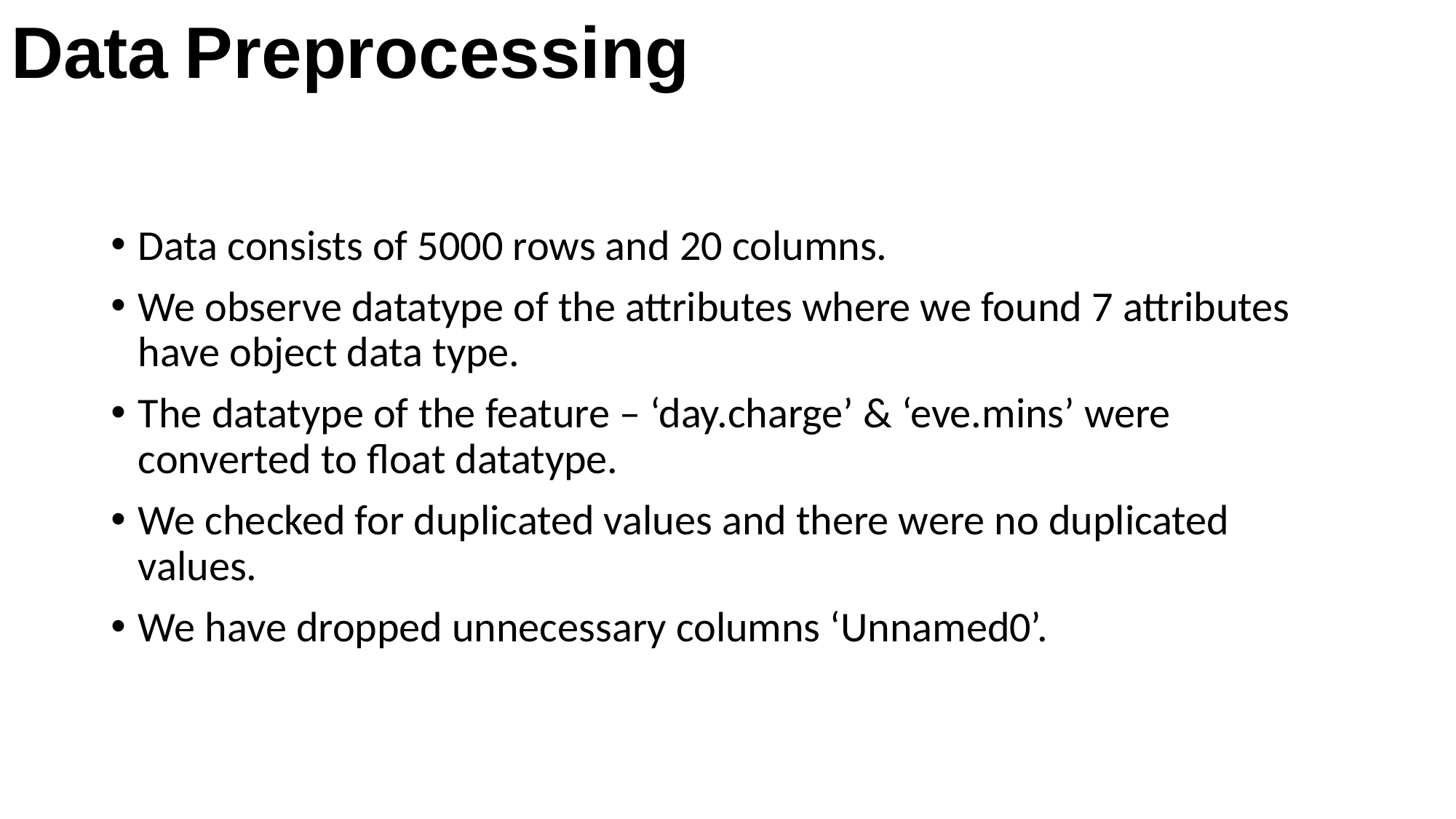

# Data Preprocessing
Data consists of 5000 rows and 20 columns.
We observe datatype of the attributes where we found 7 attributes have object data type.
The datatype of the feature – ‘day.charge’ & ‘eve.mins’ were converted to float datatype.
We checked for duplicated values and there were no duplicated values.
We have dropped unnecessary columns ‘Unnamed0’.